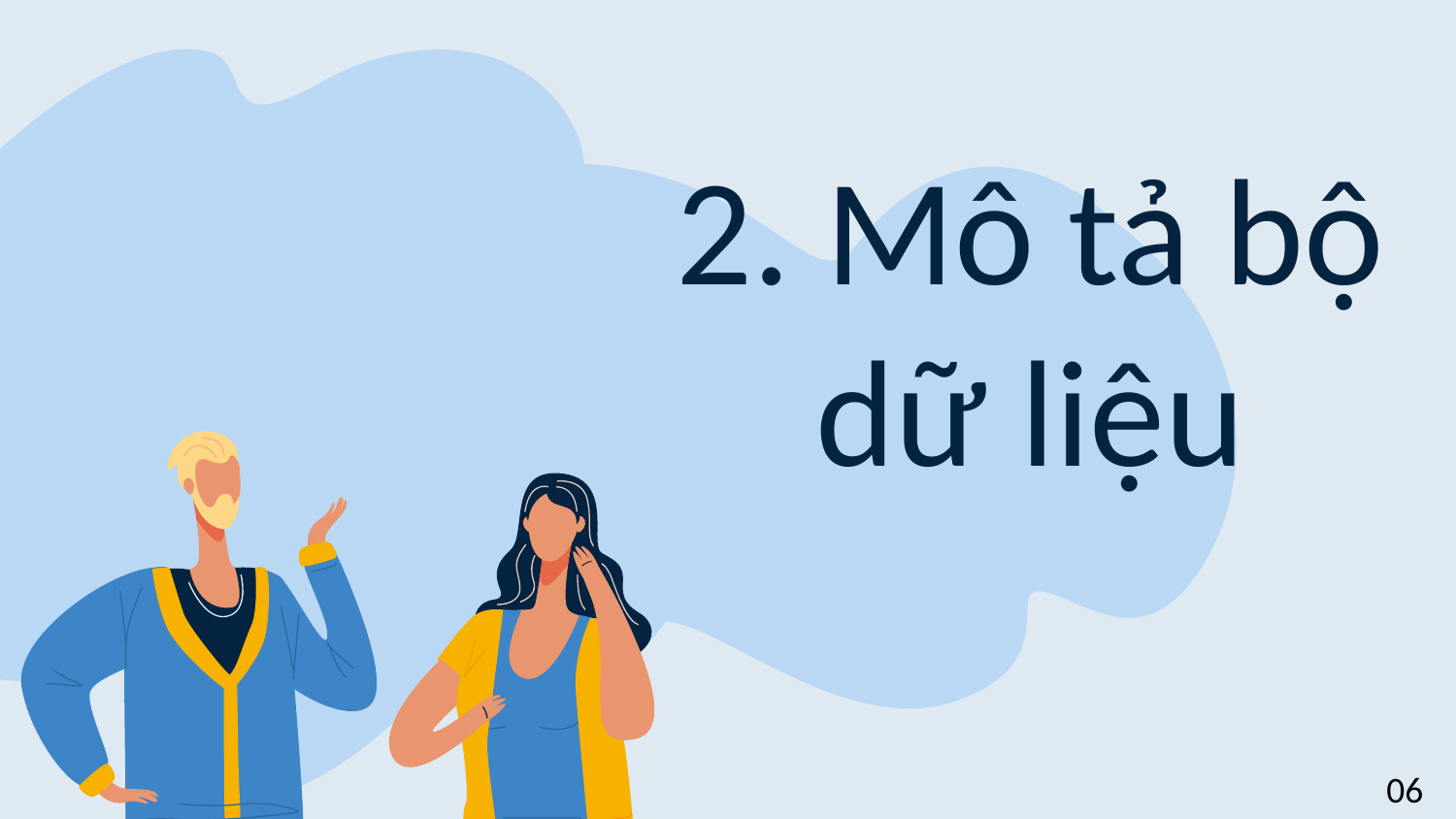

# 2. Mô tả bộ dữ liệu

06